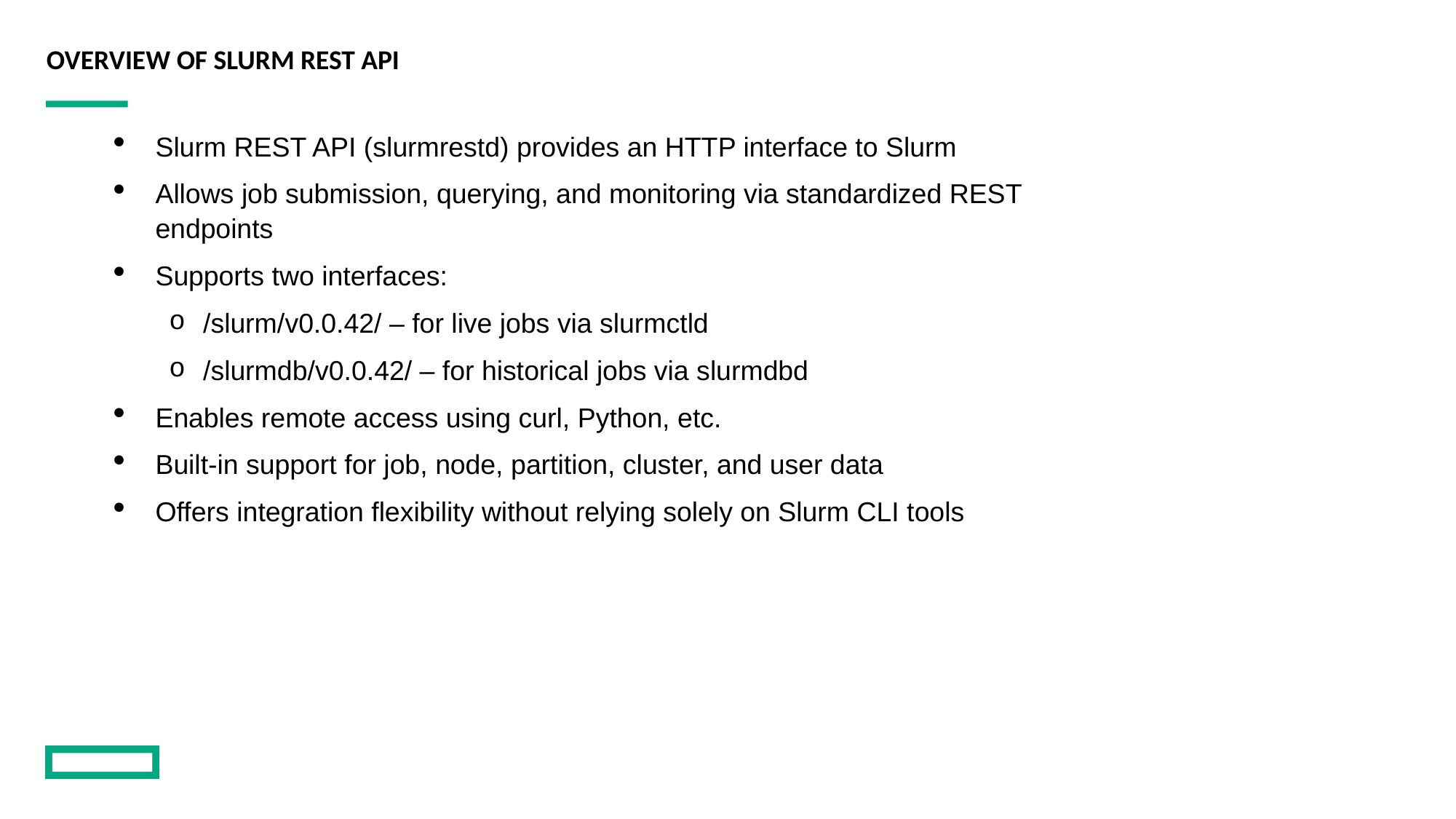

# Overview of Slurm REST API

Slurm REST API (slurmrestd) provides an HTTP interface to Slurm
Allows job submission, querying, and monitoring via standardized REST endpoints
Supports two interfaces:
/slurm/v0.0.42/ – for live jobs via slurmctld
/slurmdb/v0.0.42/ – for historical jobs via slurmdbd
Enables remote access using curl, Python, etc.
Built-in support for job, node, partition, cluster, and user data
Offers integration flexibility without relying solely on Slurm CLI tools